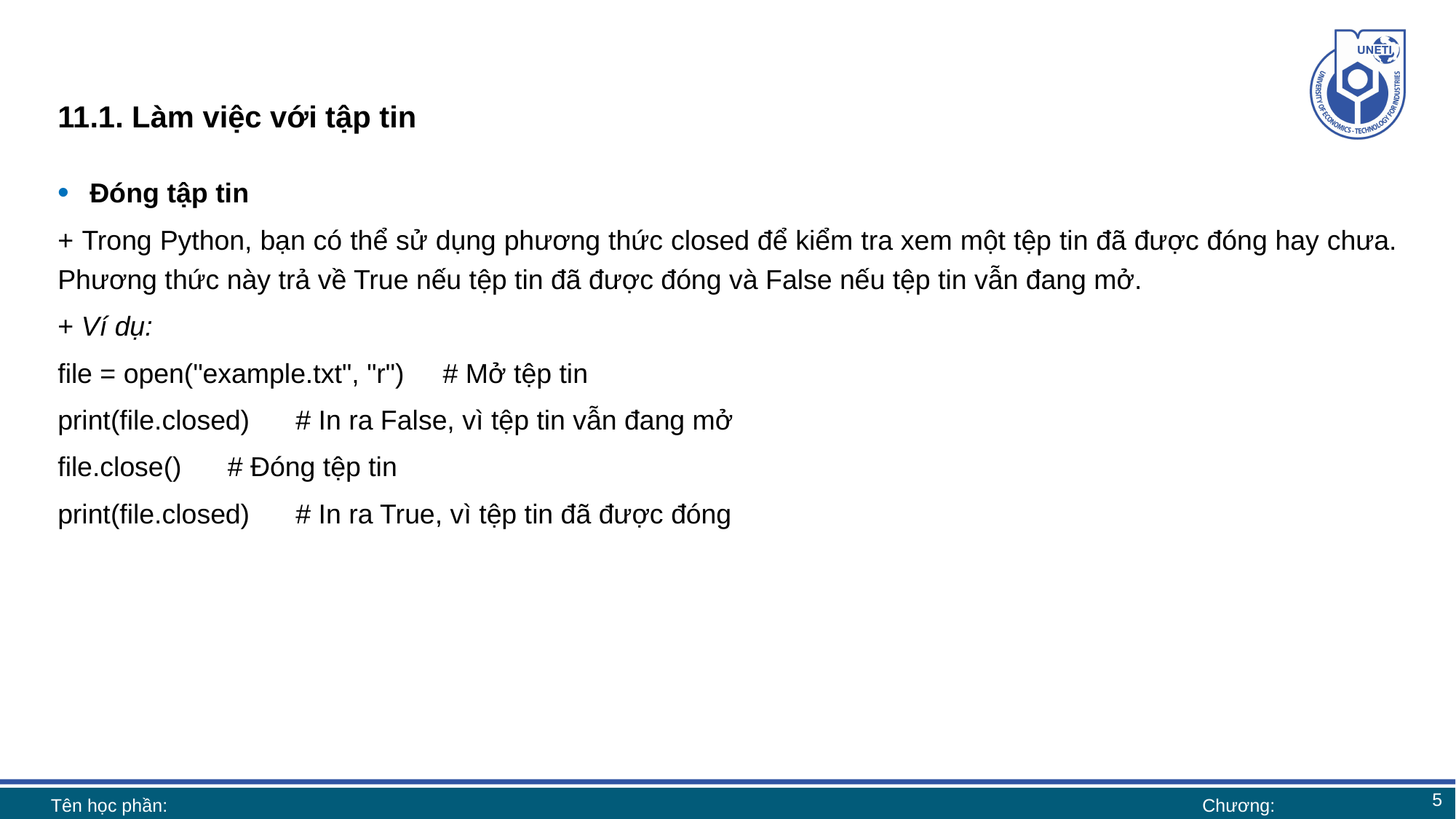

# 11.1. Làm việc với tập tin
Đóng tập tin
+ Trong Python, bạn có thể sử dụng phương thức closed để kiểm tra xem một tệp tin đã được đóng hay chưa. Phương thức này trả về True nếu tệp tin đã được đóng và False nếu tệp tin vẫn đang mở.
+ Ví dụ:
file = open("example.txt", "r")     # Mở tệp tin
print(file.closed)      # In ra False, vì tệp tin vẫn đang mở
file.close()      # Đóng tệp tin
print(file.closed)      # In ra True, vì tệp tin đã được đóng
5
Tên học phần:
Chương: